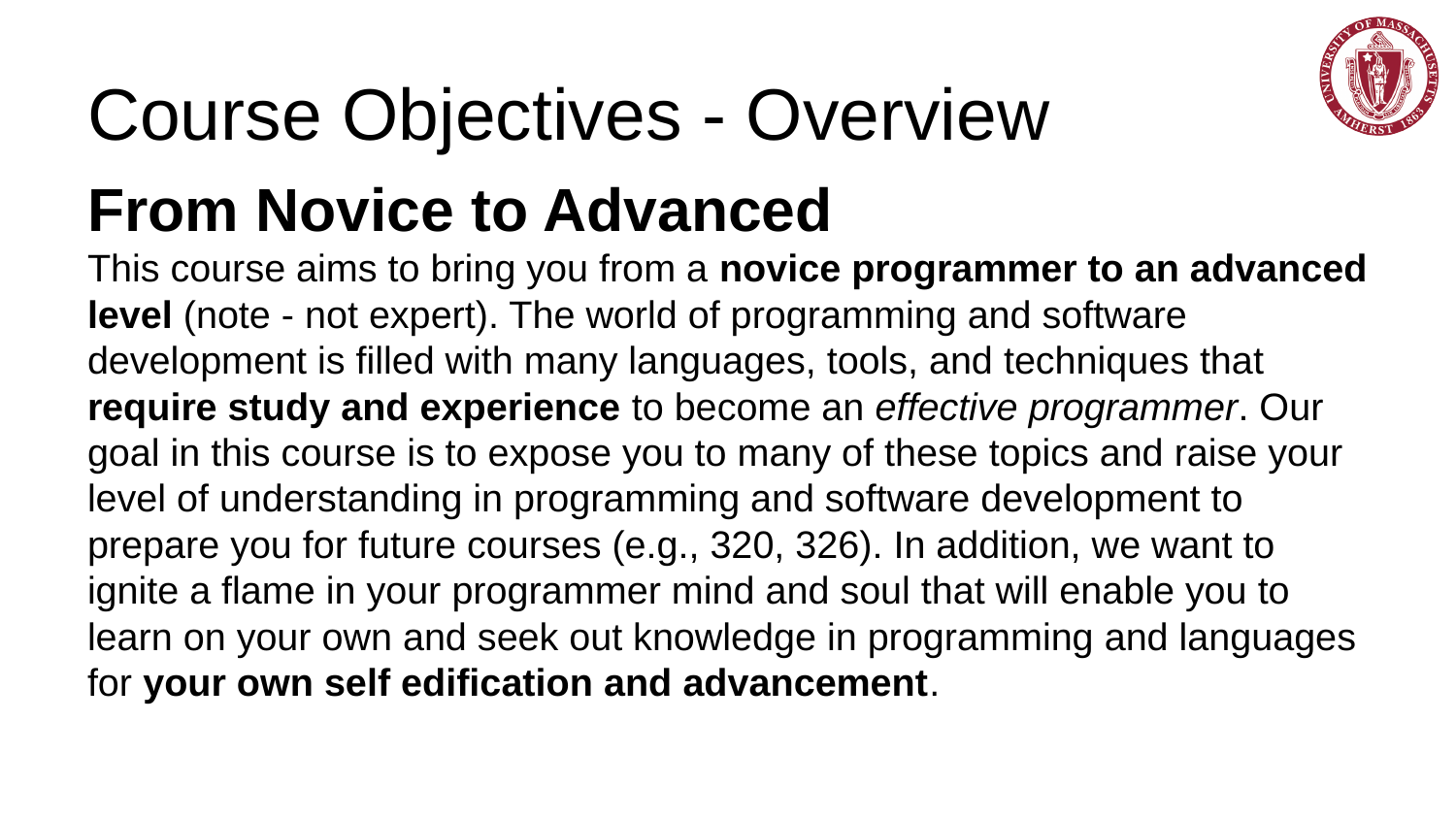

# Course Objectives - Overview
From Novice to Advanced
This course aims to bring you from a novice programmer to an advanced level (note - not expert). The world of programming and software development is filled with many languages, tools, and techniques that require study and experience to become an effective programmer. Our goal in this course is to expose you to many of these topics and raise your level of understanding in programming and software development to prepare you for future courses (e.g., 320, 326). In addition, we want to ignite a flame in your programmer mind and soul that will enable you to learn on your own and seek out knowledge in programming and languages for your own self edification and advancement.